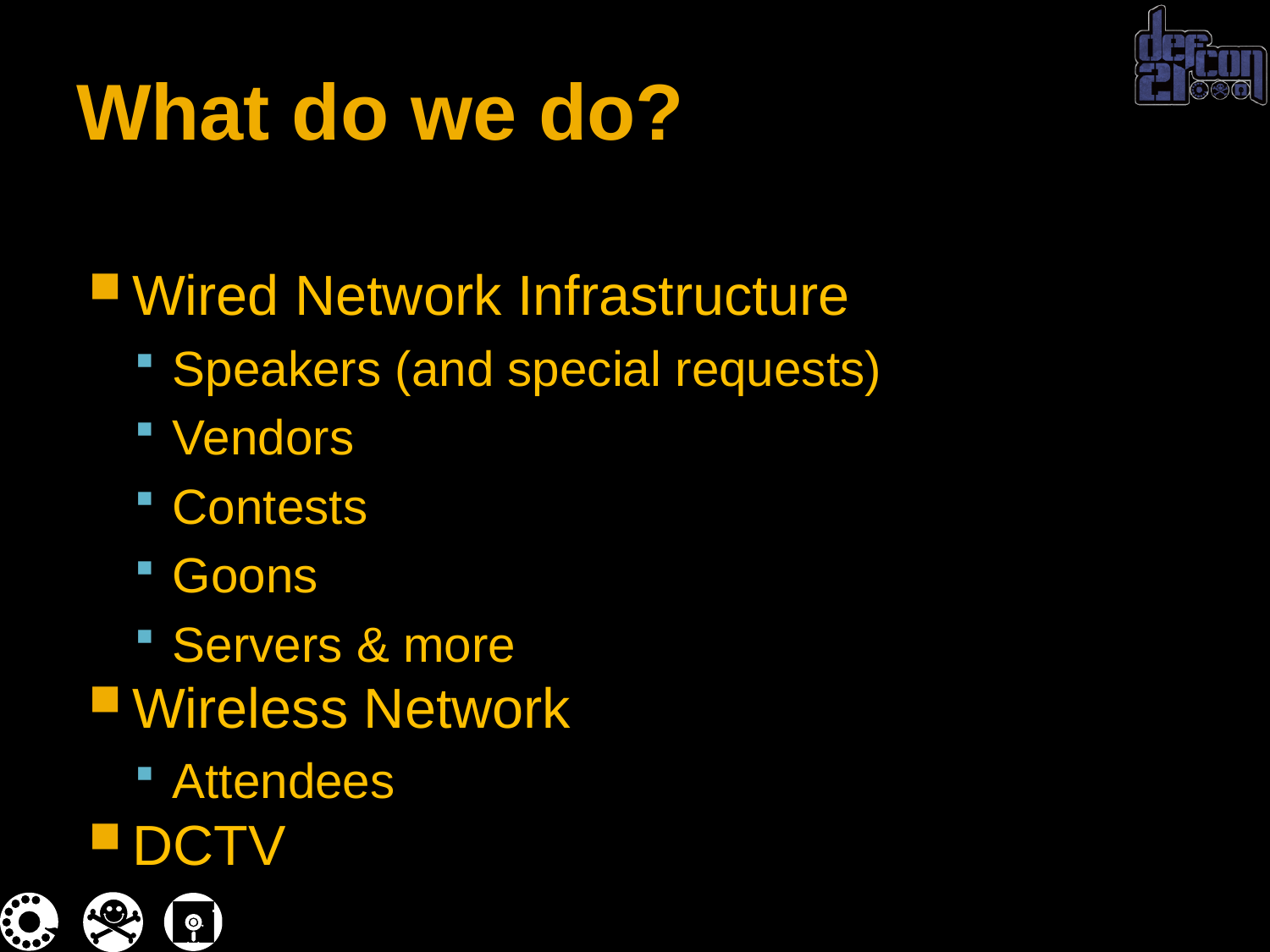

# What do we do?
Wired Network Infrastructure
Speakers (and special requests)
Vendors
Contests
Goons
Servers & more
Wireless Network
Attendees
DCTV